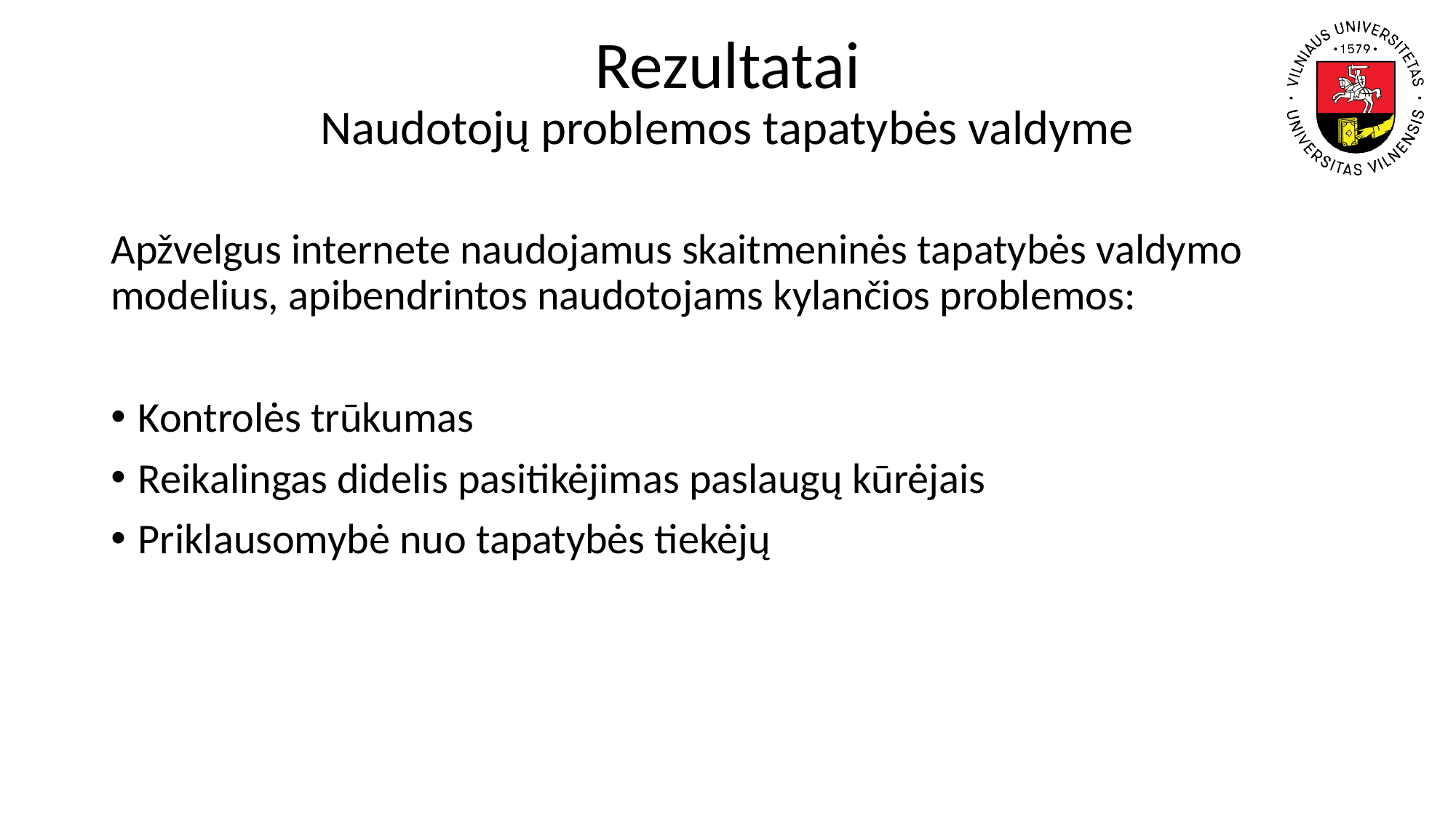

# Rezultatai Naudotojų problemos tapatybės valdyme
Apžvelgus internete naudojamus skaitmeninės tapatybės valdymo modelius, apibendrintos naudotojams kylančios problemos:

Kontrolės trūkumas
Reikalingas didelis pasitikėjimas paslaugų kūrėjais
Priklausomybė nuo tapatybės tiekėjų